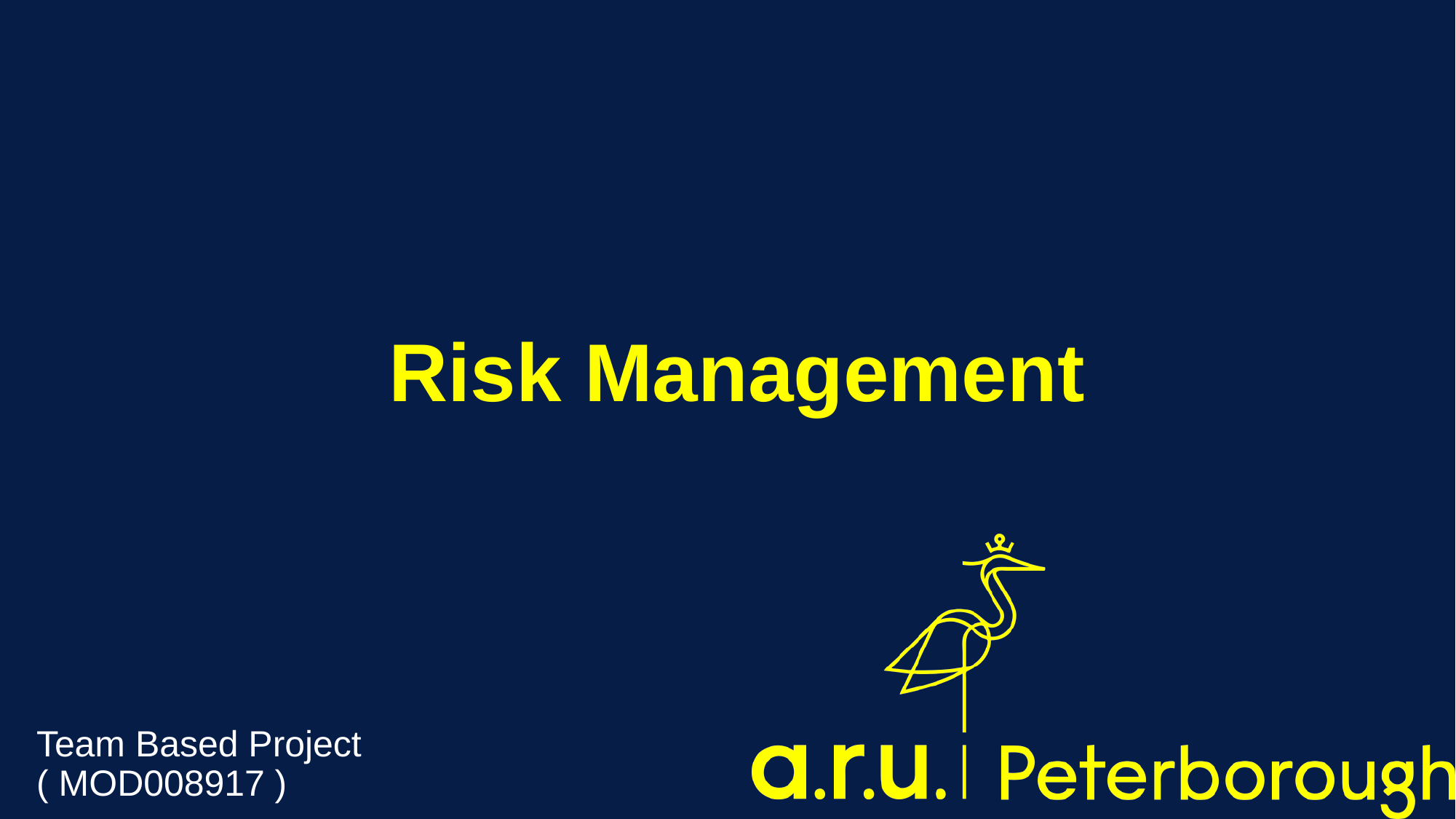

Risk Management
Team Based Project
( MOD008917 )